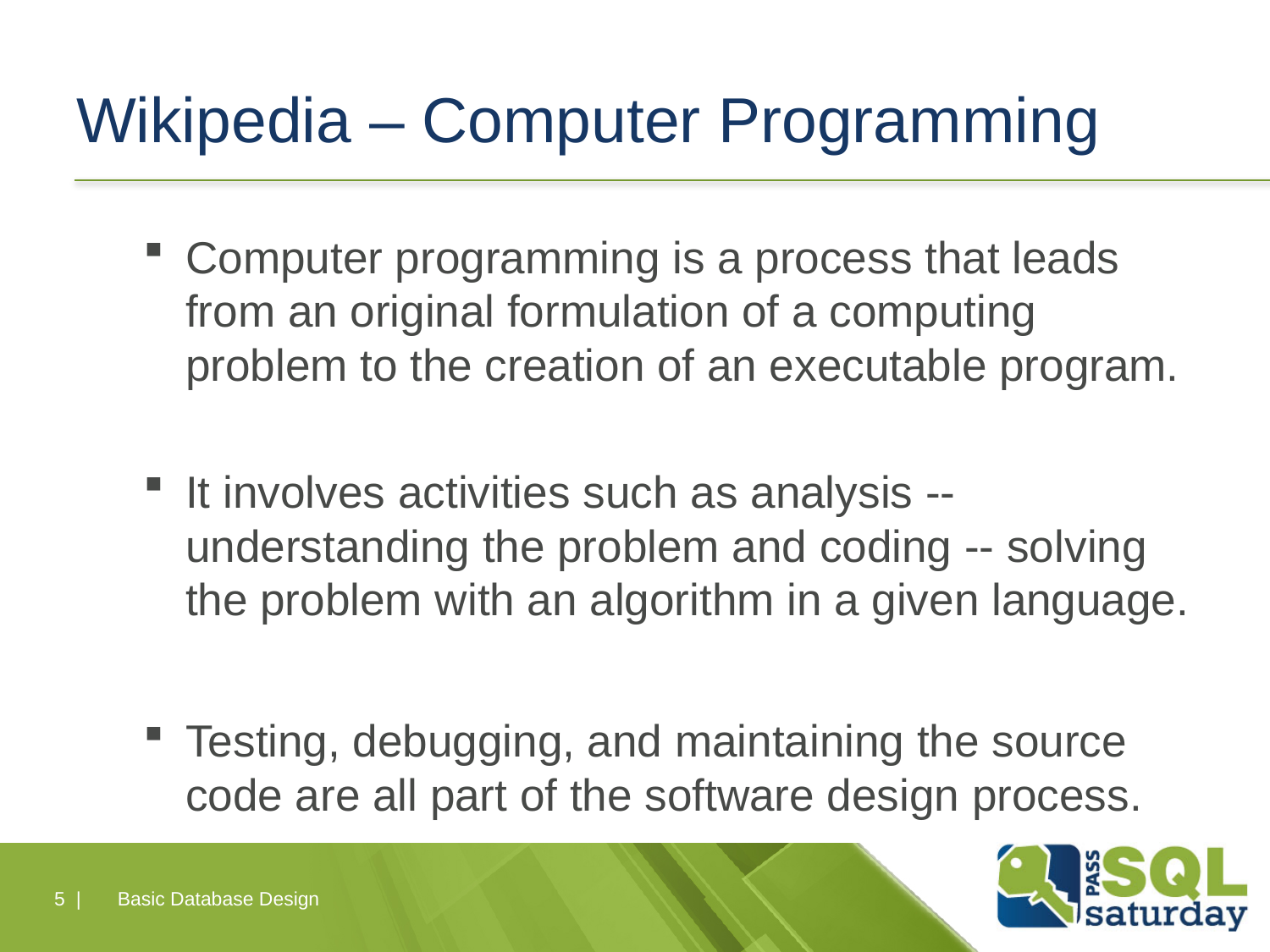

# Wikipedia – Computer Programming
Computer programming is a process that leads from an original formulation of a computing problem to the creation of an executable program.

It involves activities such as analysis -- understanding the problem and coding -- solving the problem with an algorithm in a given language.

Testing, debugging, and maintaining the source code are all part of the software design process.

5  |
Basic Database Design